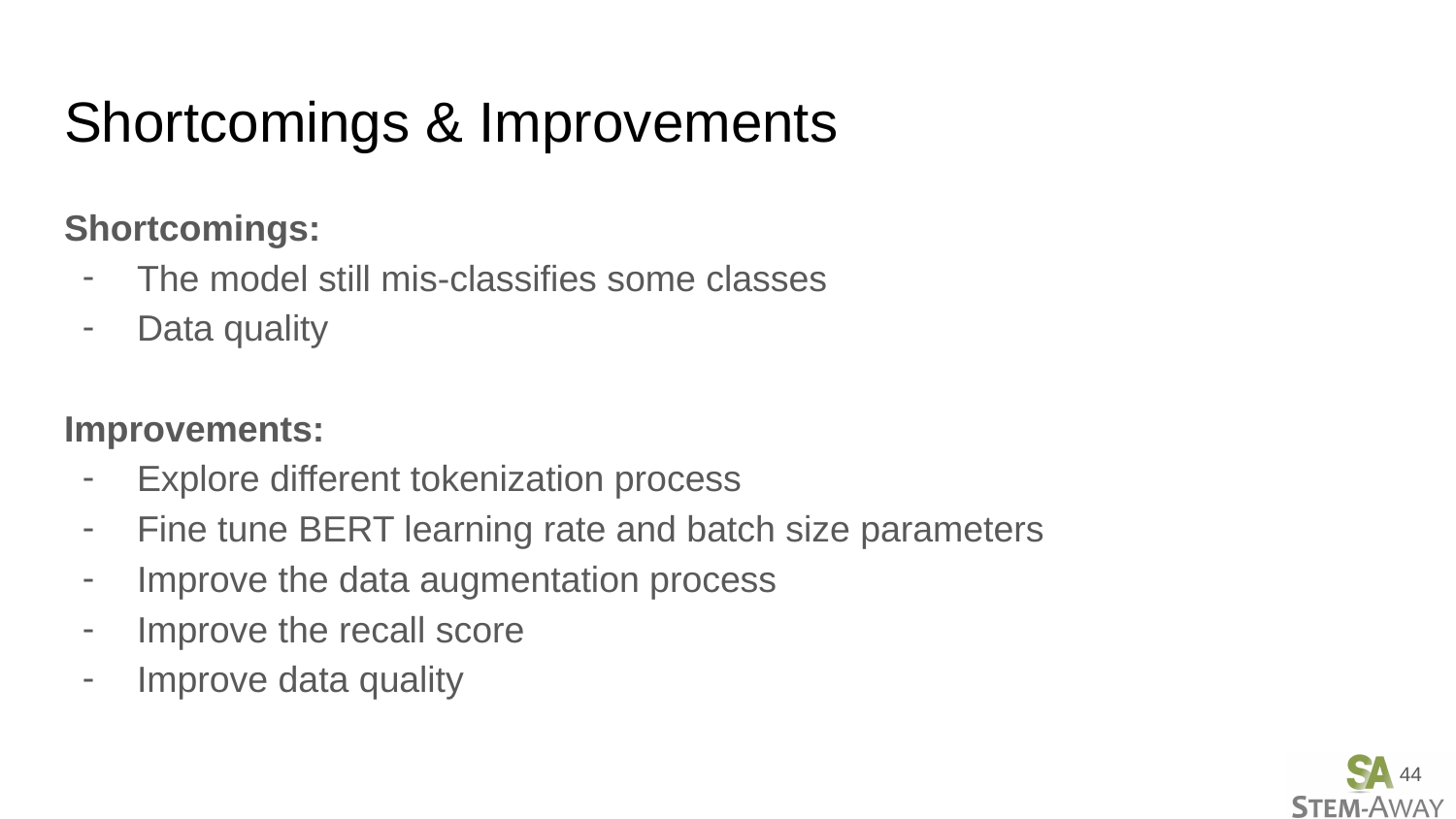

# Shortcomings & Improvements
Shortcomings:
The model still mis-classifies some classes
Data quality

Improvements:
Explore different tokenization process
Fine tune BERT learning rate and batch size parameters
Improve the data augmentation process
Improve the recall score
Improve data quality
44